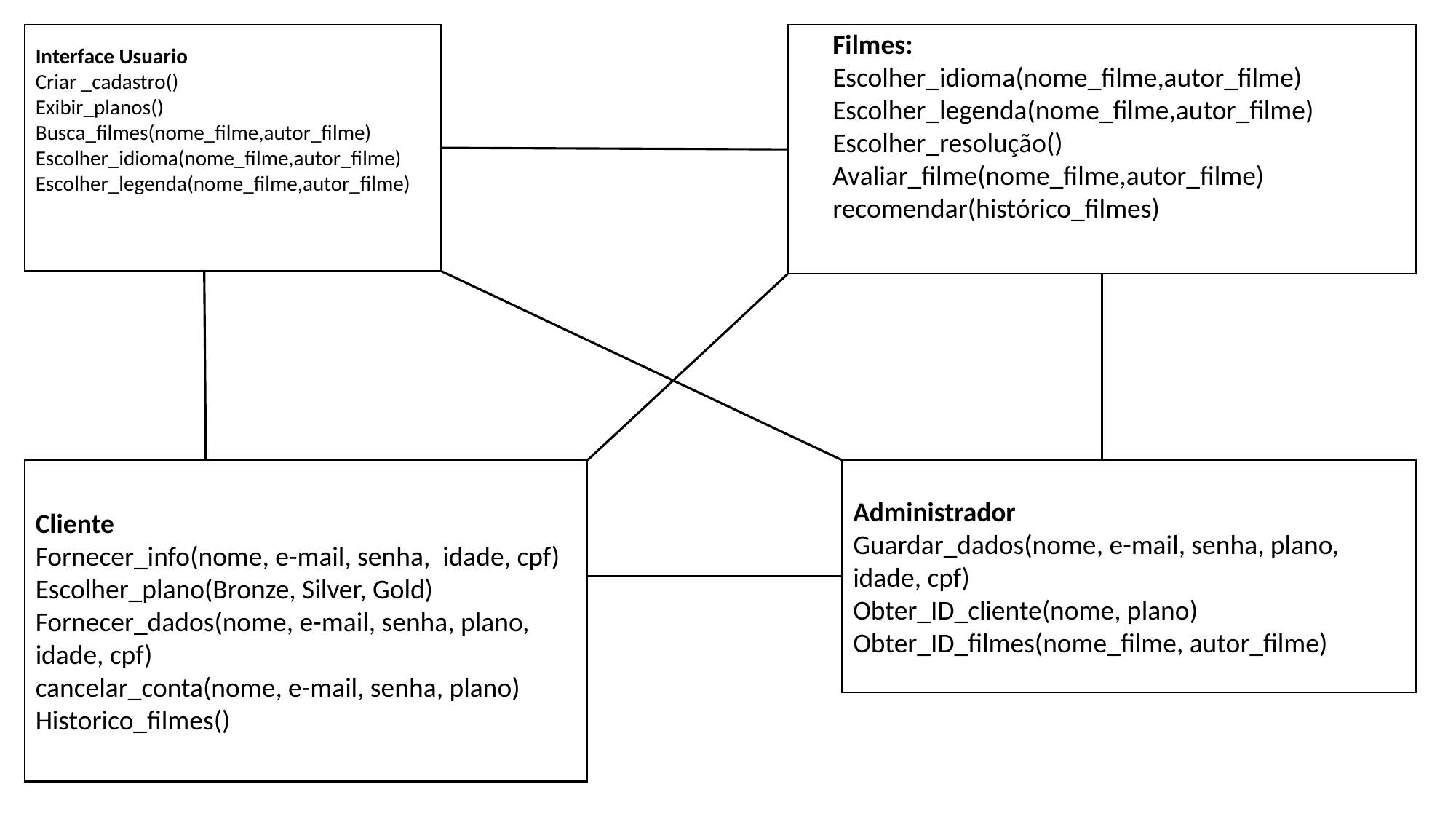

Filmes:
Escolher_idioma(nome_filme,autor_filme)
Escolher_legenda(nome_filme,autor_filme)
Escolher_resolução()
Avaliar_filme(nome_filme,autor_filme)
recomendar(histórico_filmes)
Interface Usuario
Criar _cadastro()
Exibir_planos()
Busca_filmes(nome_filme,autor_filme)
Escolher_idioma(nome_filme,autor_filme)
Escolher_legenda(nome_filme,autor_filme)

Cliente
Fornecer_info(nome, e-mail, senha,  idade, cpf)
Escolher_plano(Bronze, Silver, Gold)
Fornecer_dados(nome, e-mail, senha, plano, idade, cpf)
cancelar_conta(nome, e-mail, senha, plano)
Historico_filmes()
Administrador
Guardar_dados(nome, e-mail, senha, plano, idade, cpf)
Obter_ID_cliente(nome, plano)
Obter_ID_filmes(nome_filme, autor_filme)